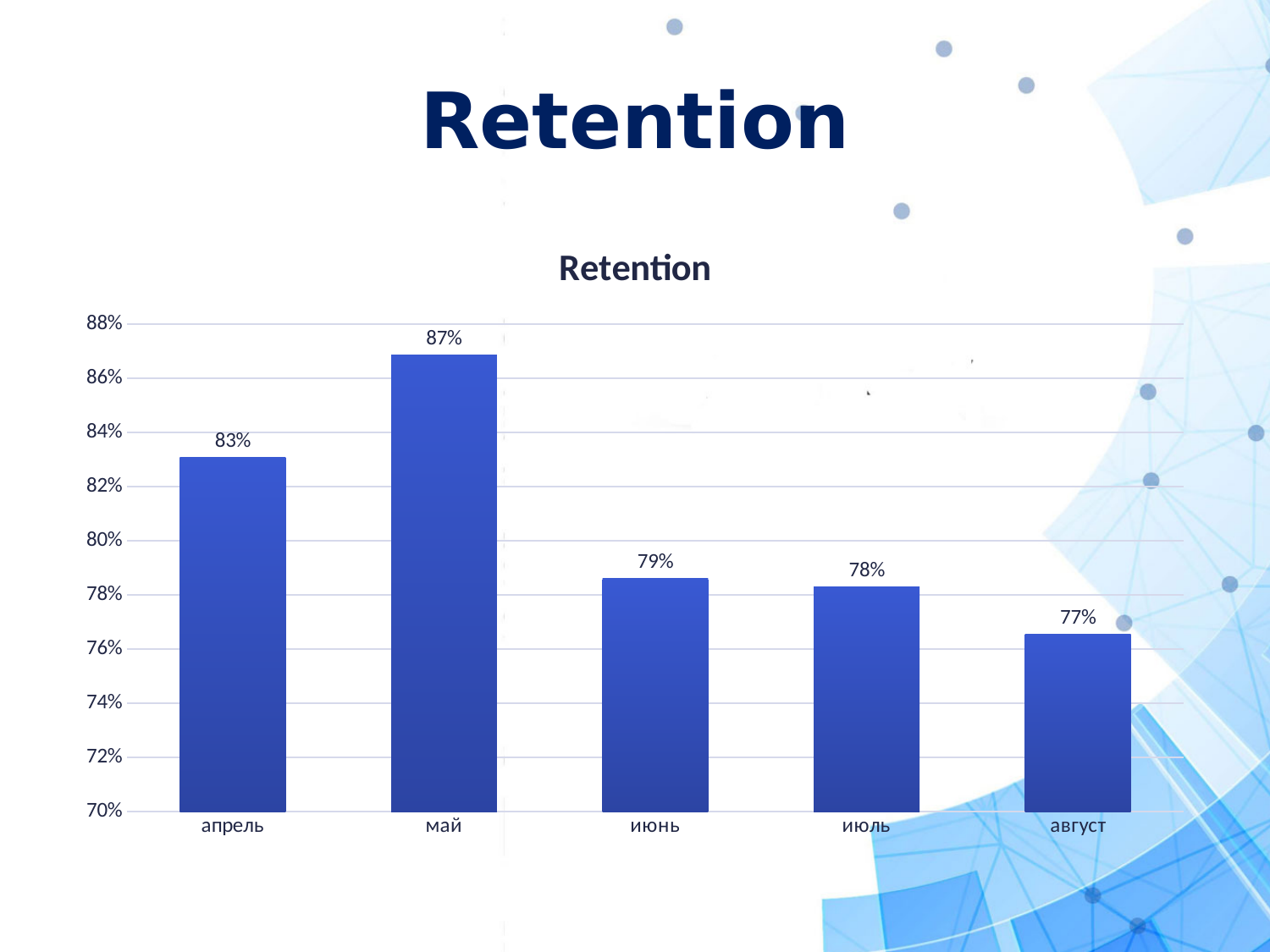

# Retention

### Chart:

| Category | Retention |
|---|---|
| апрель | 0.8308457711442786 |
| май | 0.8686271864370038 |
| июнь | 0.7861606758690689 |
| июль | 0.7829812317255962 |
| август | 0.7655348464667058 |